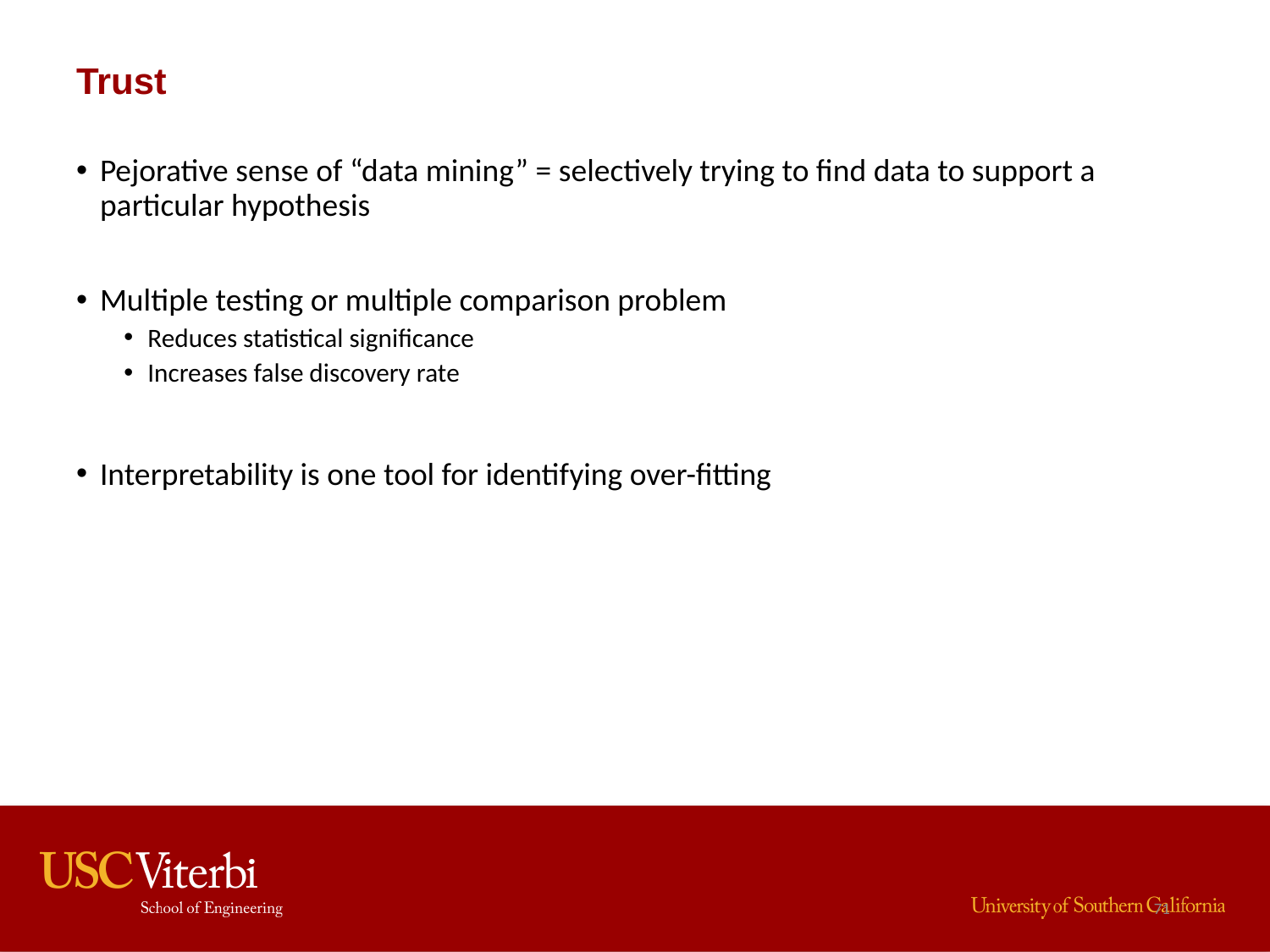

# Trust
Pejorative sense of “data mining” = selectively trying to find data to support a particular hypothesis

Multiple testing or multiple comparison problem
Reduces statistical significance
Increases false discovery rate

Interpretability is one tool for identifying over-fitting
71